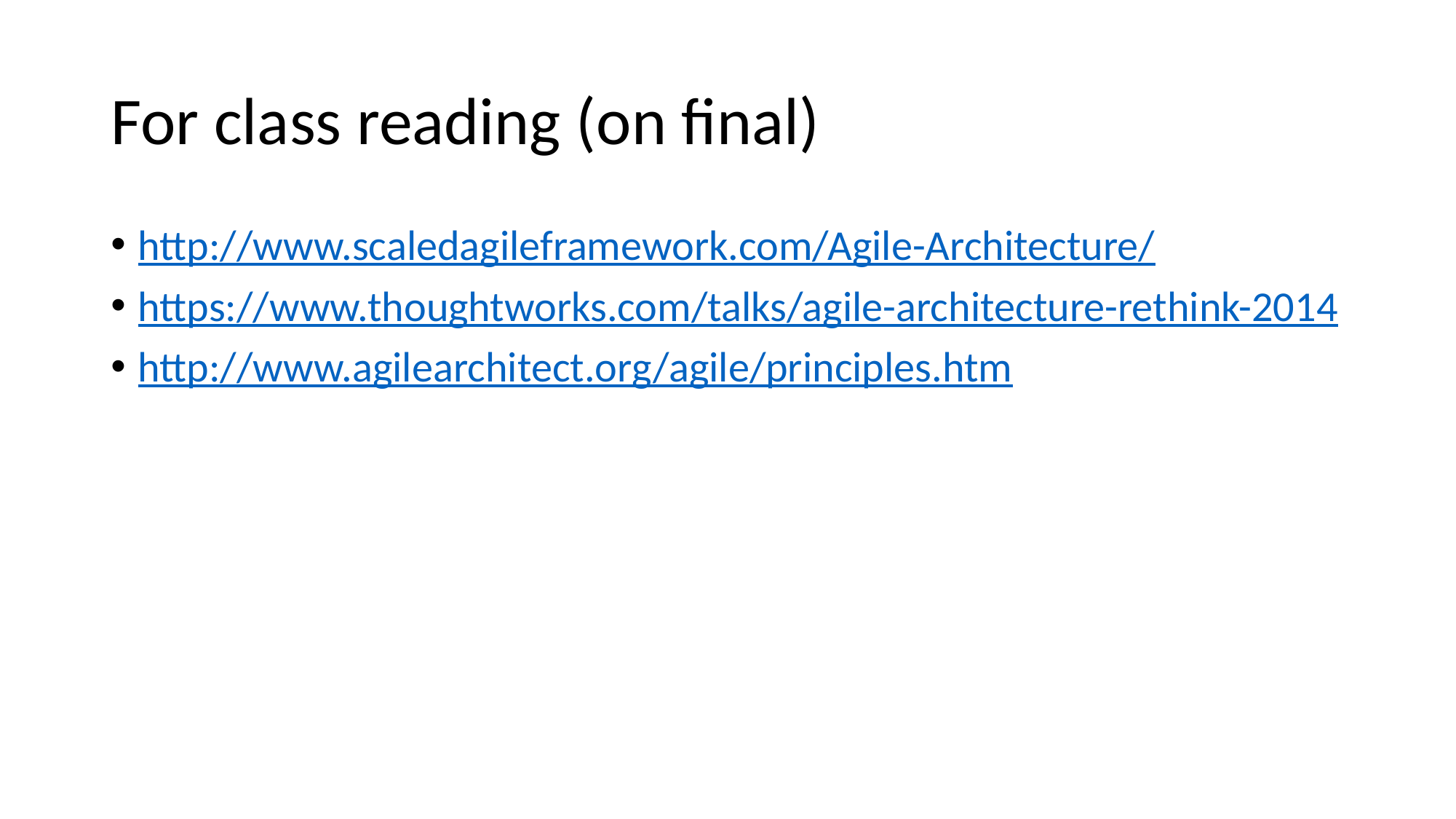

# For class reading (on final)
http://www.scaledagileframework.com/Agile-Architecture/
https://www.thoughtworks.com/talks/agile-architecture-rethink-2014
http://www.agilearchitect.org/agile/principles.htm